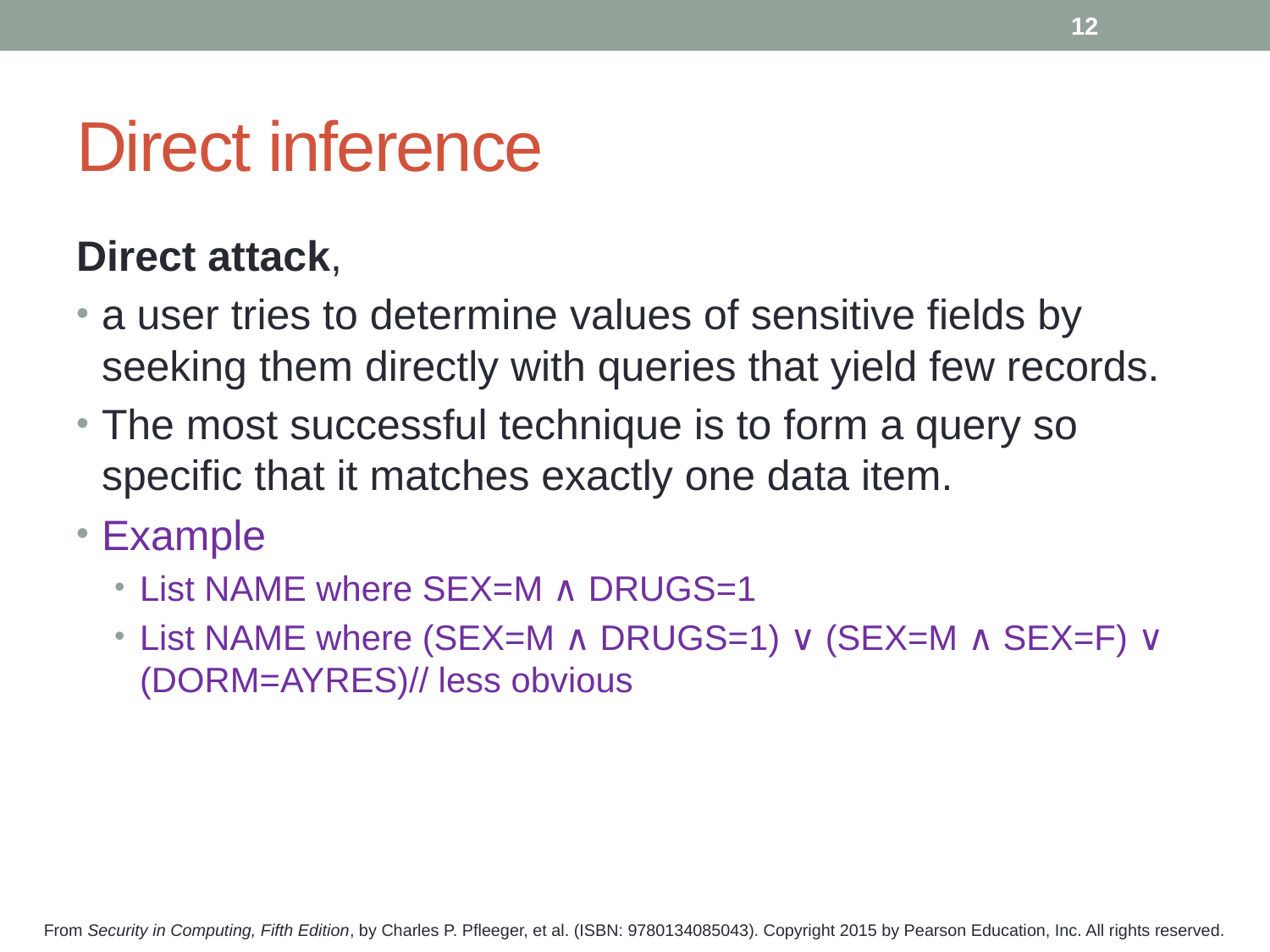

12
# Direct inference
Direct attack,
a user tries to determine values of sensitive fields by seeking them directly with queries that yield few records.
The most successful technique is to form a query so specific that it matches exactly one data item.
Example
List NAME where SEX=M ∧ DRUGS=1
List NAME where (SEX=M ∧ DRUGS=1) ∨ (SEX=M ∧ SEX=F) ∨ (DORM=AYRES)// less obvious
From Security in Computing, Fifth Edition, by Charles P. Pfleeger, et al. (ISBN: 9780134085043). Copyright 2015 by Pearson Education, Inc. All rights reserved.